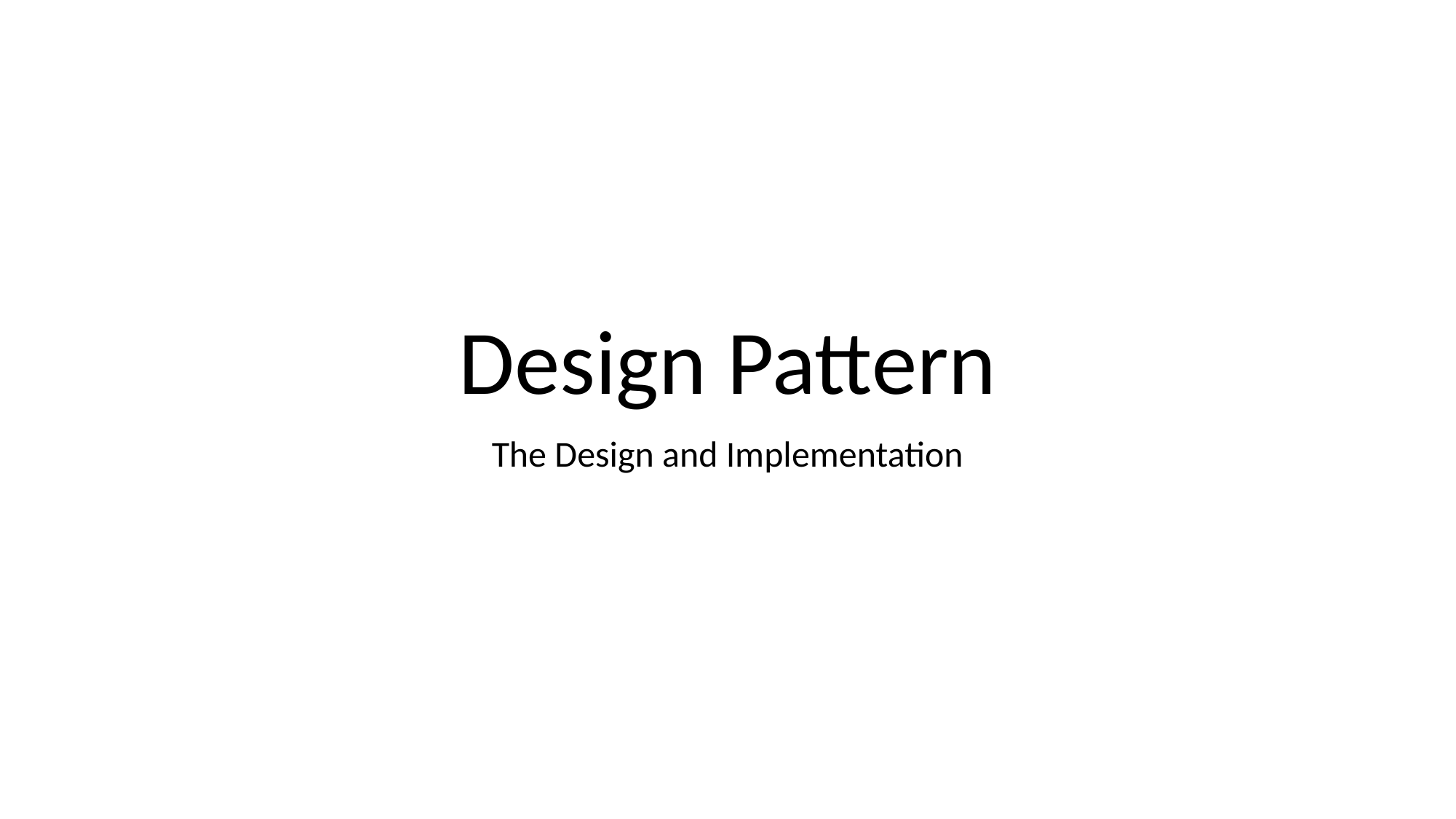

# Design Pattern
The Design and Implementation